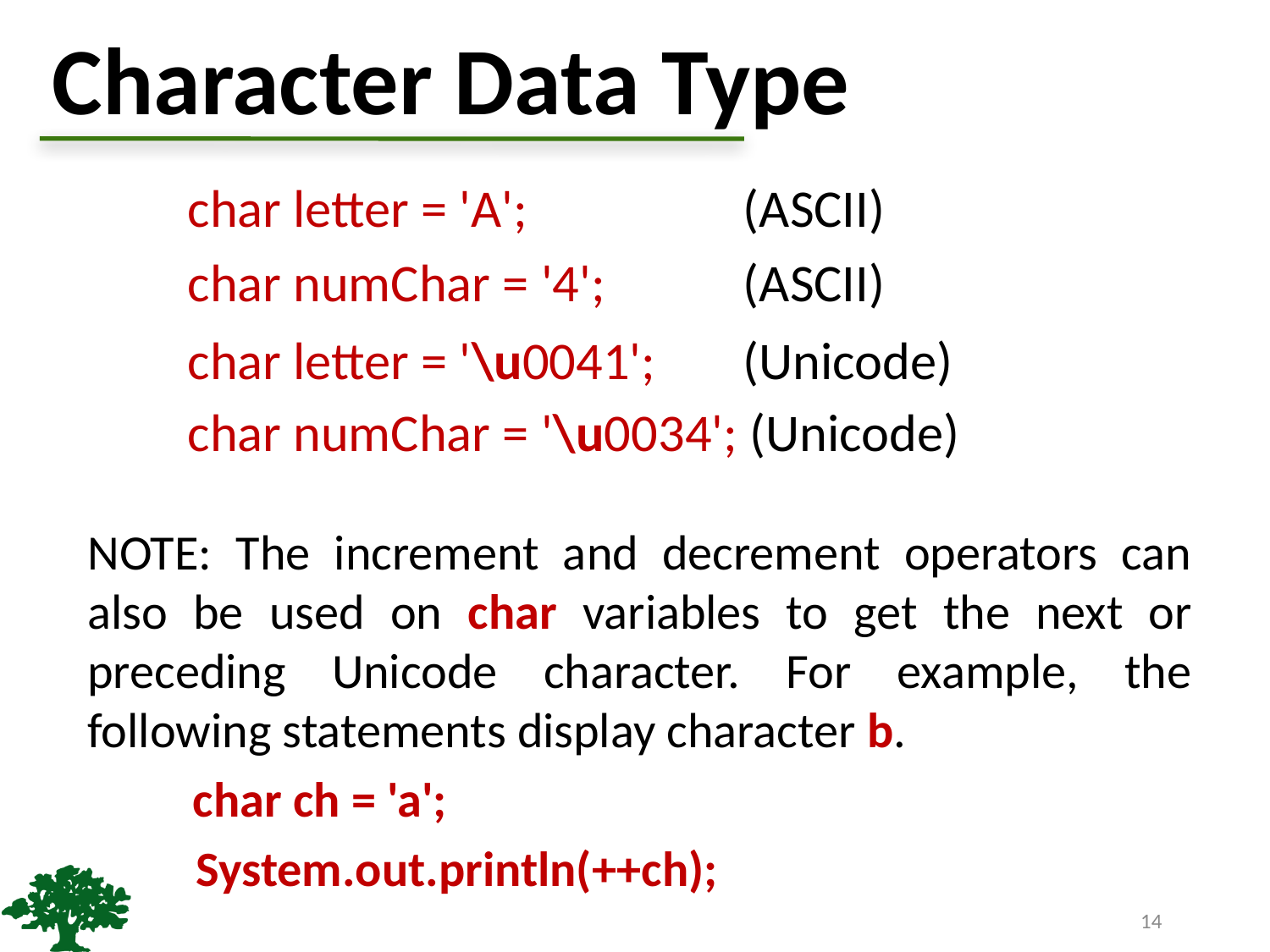

# Character Data Type
char letter = 'A'; 		(ASCII)
char numChar = '4'; 	(ASCII)
char letter = '\u0041'; 	(Unicode)
char numChar = '\u0034'; (Unicode)
NOTE: The increment and decrement operators can also be used on char variables to get the next or preceding Unicode character. For example, the following statements display character b.
    char ch = 'a';
    System.out.println(++ch);
14